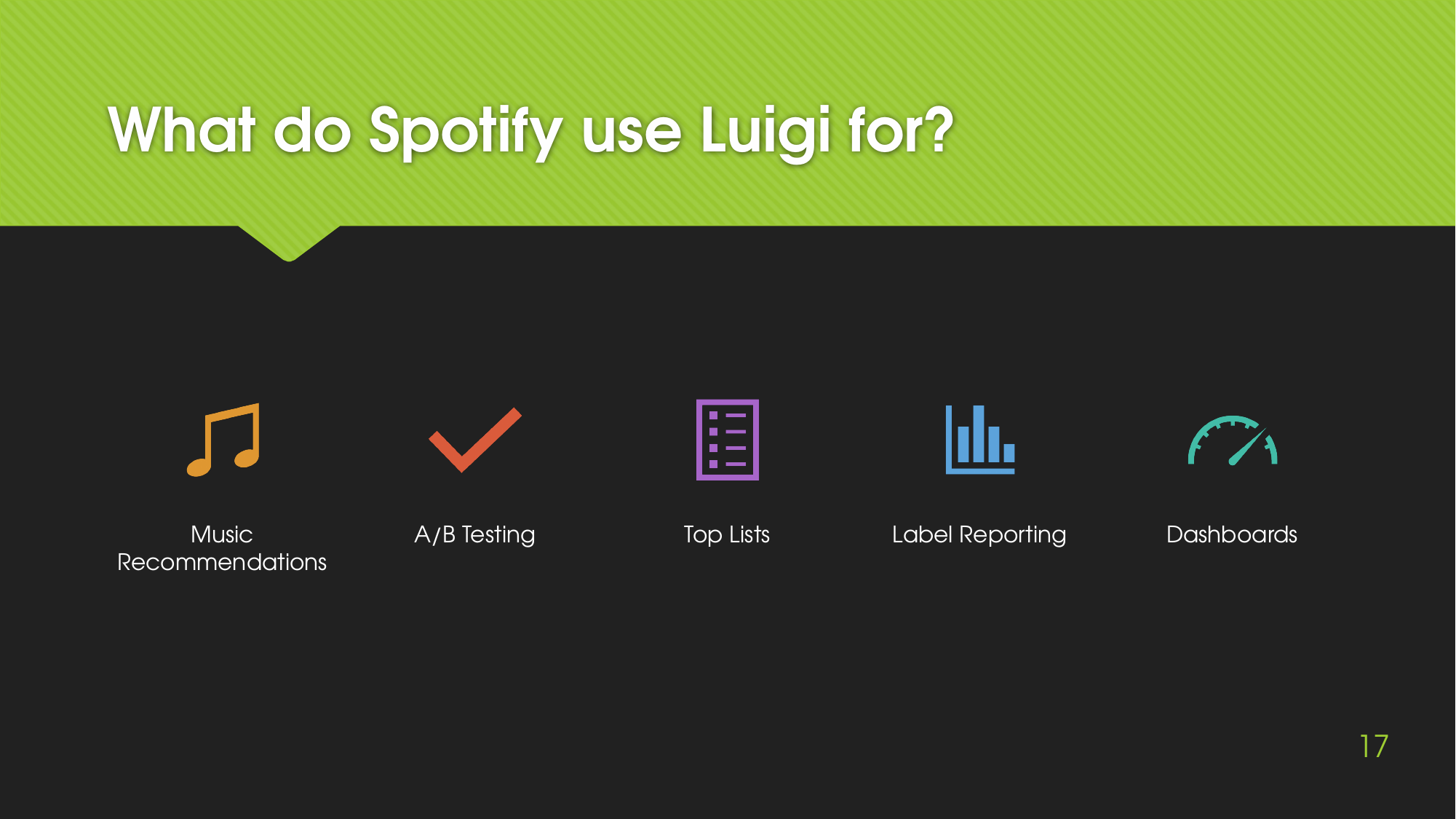

# What do Spotify use Luigi for?
Music Recommendations
A/B Testing
Top Lists
Label Reporting
Dashboards
17